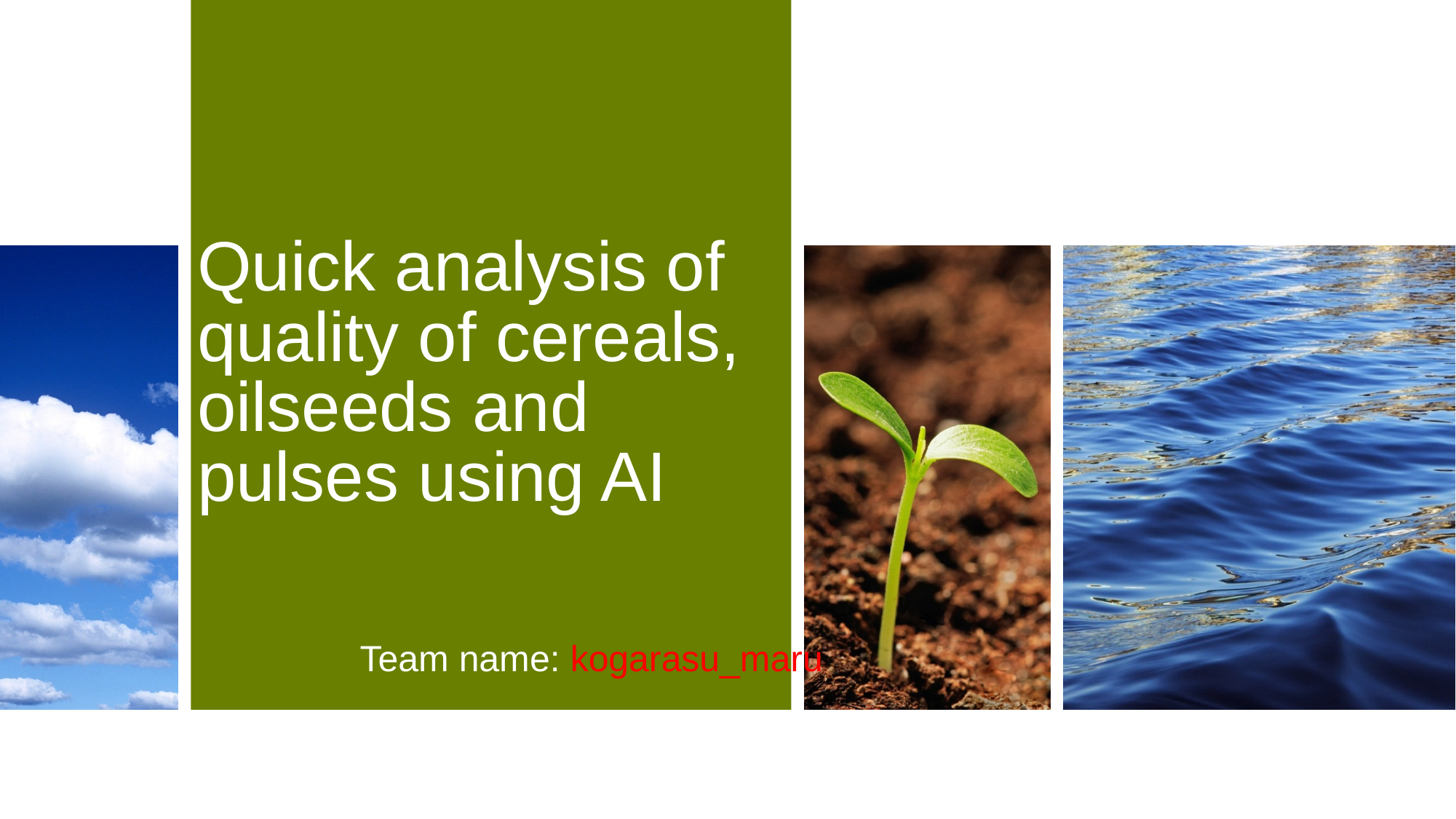

# Quick analysis of quality of cereals, oilseeds and pulses using AI
Team name: kogarasu_maru